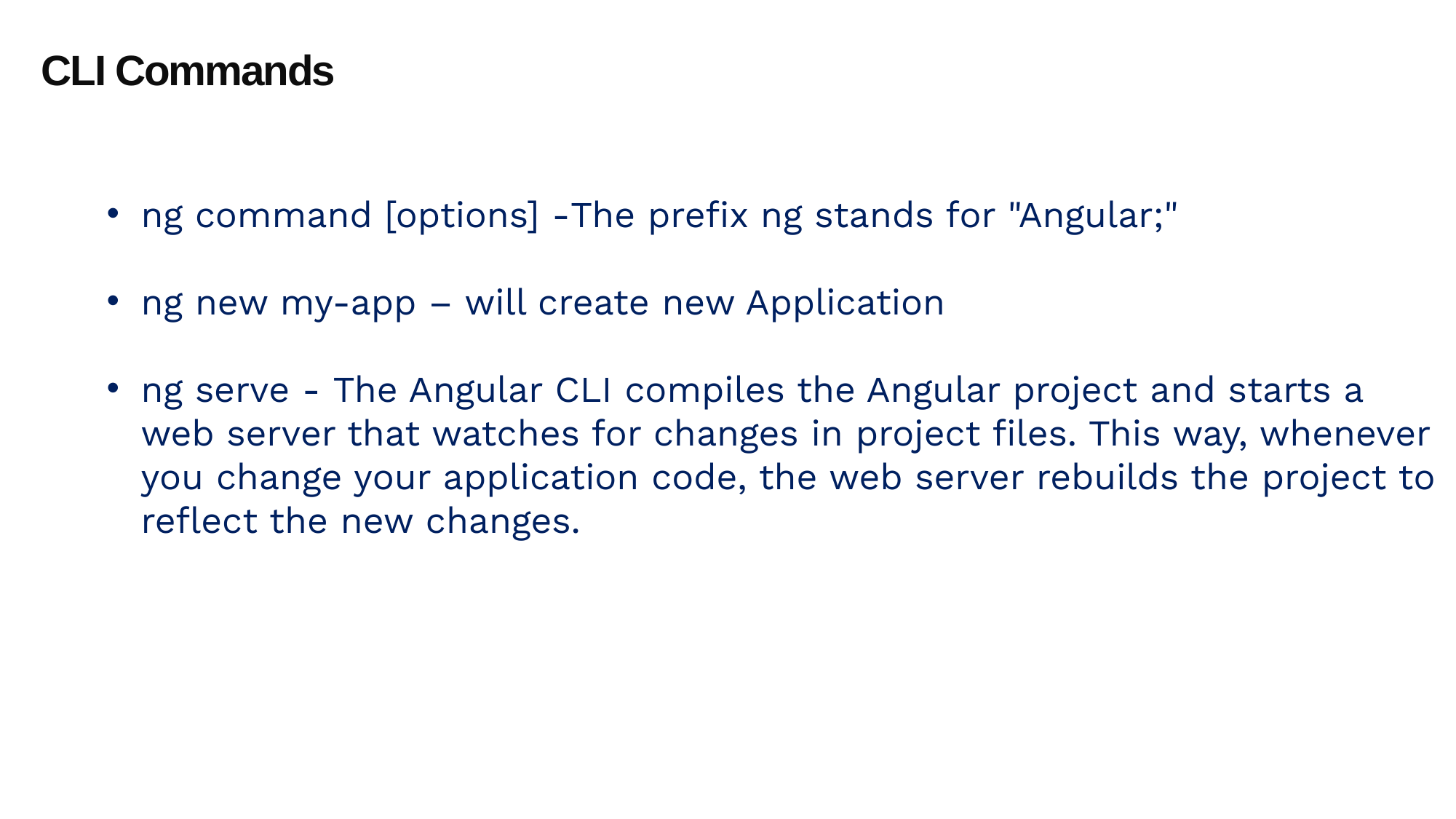

CLI Commands
ng command [options] -The prefix ng stands for "Angular;"

ng new my-app – will create new Application

ng serve - The Angular CLI compiles the Angular project and starts a web server that watches for changes in project files. This way, whenever you change your application code, the web server rebuilds the project to reflect the new changes.